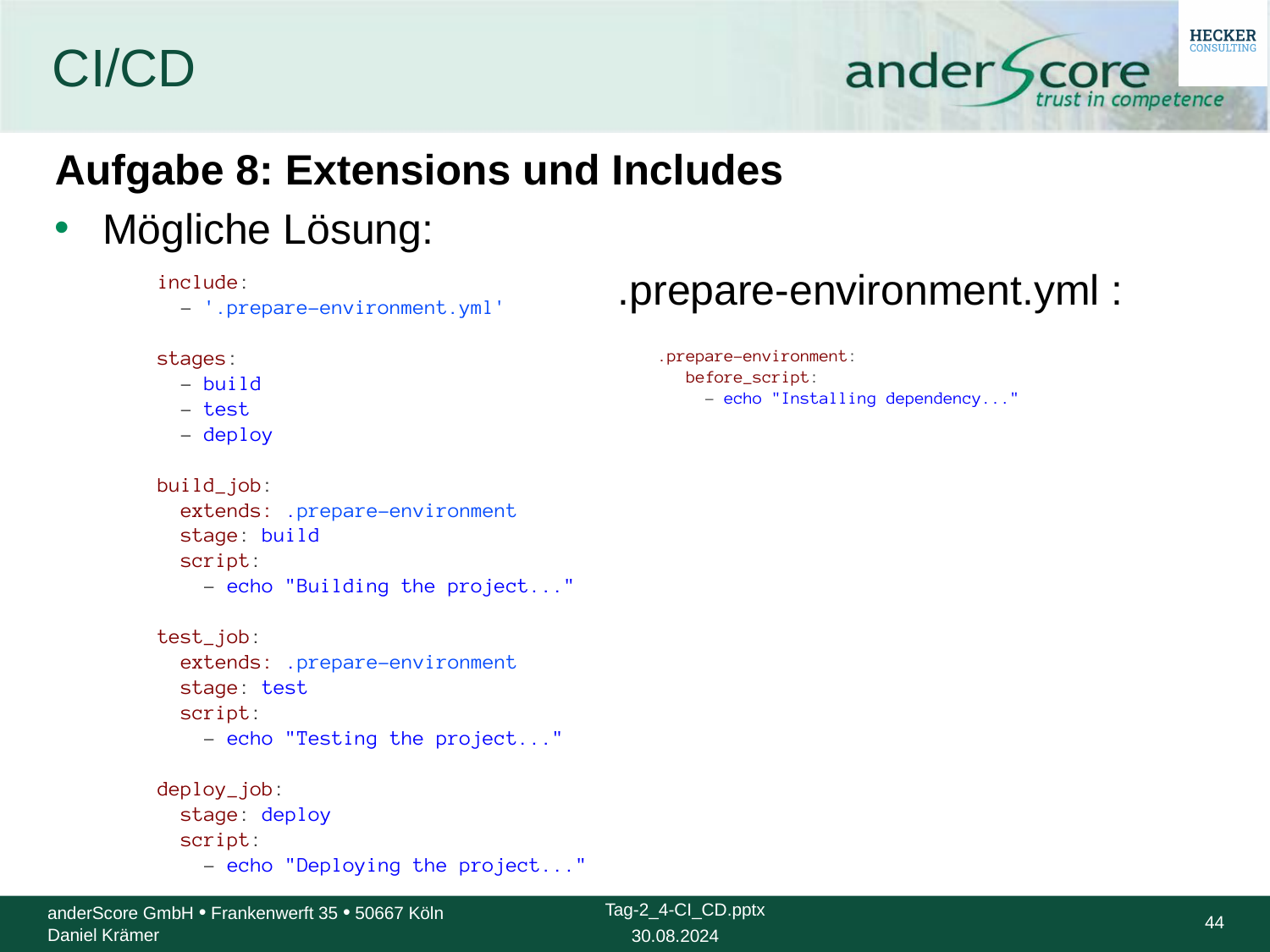

# CI/CD
Aufgabe 8: Extensions und Includes
Mögliche Lösung:

.prepare-environment.yml :
include:
  - '.prepare-environment.yml'
stages:
  - build
  - test
  - deploy

build_job:
  extends: .prepare-environment
  stage: build
  script:
    - echo "Building the project..."
test_job:
  extends: .prepare-environment
  stage: test
  script:
    - echo "Testing the project..."
deploy_job:
  stage: deploy
  script:
    - echo "Deploying the project..."
.prepare-environment:
   before_script:
     - echo "Installing dependency..."